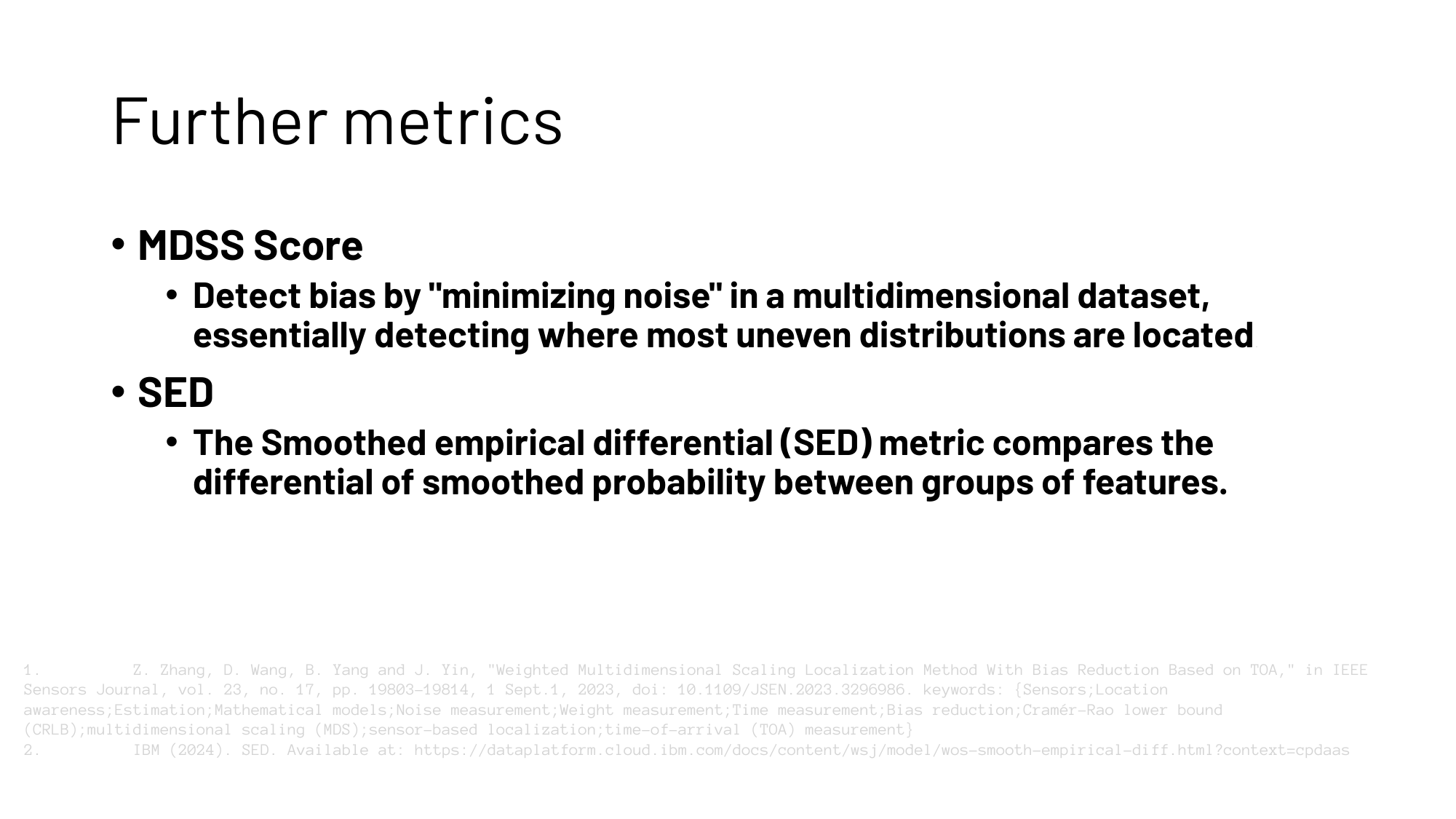

# Further metrics
MDSS Score
Detect bias by "minimizing noise" in a multidimensional dataset, essentially detecting where most uneven distributions are located.
SED
The Smoothed empirical differential (SED) metric compares the differential of smoothed probability between groups of features.

1.	Z. Zhang, D. Wang, B. Yang and J. Yin, "Weighted Multidimensional Scaling Localization Method With Bias Reduction Based on TOA," in IEEE Sensors Journal, vol. 23, no. 17, pp. 19803-19814, 1 Sept.1, 2023, doi: 10.1109/JSEN.2023.3296986. keywords: {Sensors;Location awareness;Estimation;Mathematical models;Noise measurement;Weight measurement;Time measurement;Bias reduction;Cramér–Rao lower bound (CRLB);multidimensional scaling (MDS);sensor-based localization;time-of-arrival (TOA) measurement}
2.	IBM (2024). SED. Available at: https://dataplatform.cloud.ibm.com/docs/content/wsj/model/wos-smooth-empirical-diff.html?context=cpdaas